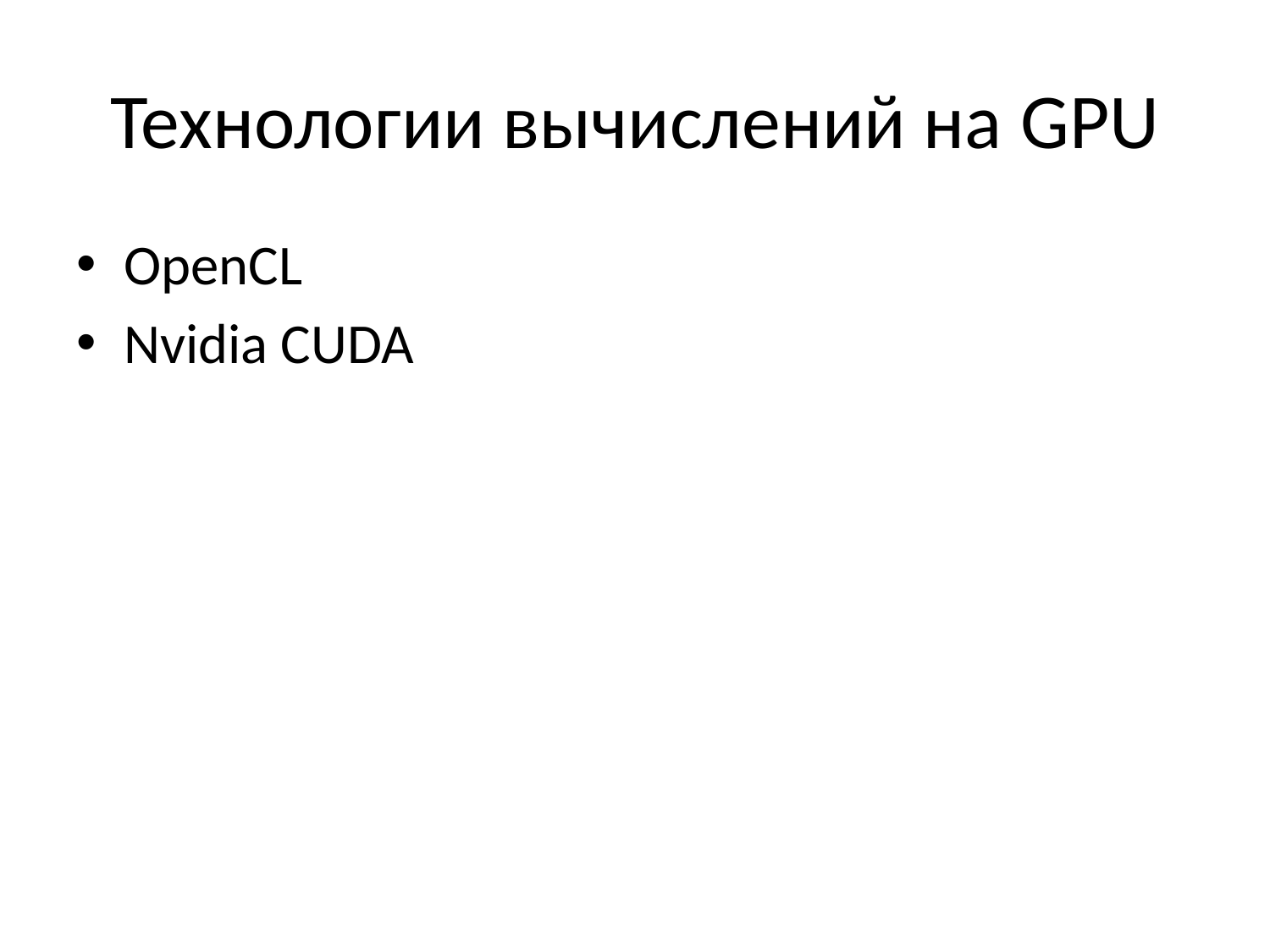

# Технологии вычислений на GPU
OpenCL
Nvidia CUDA